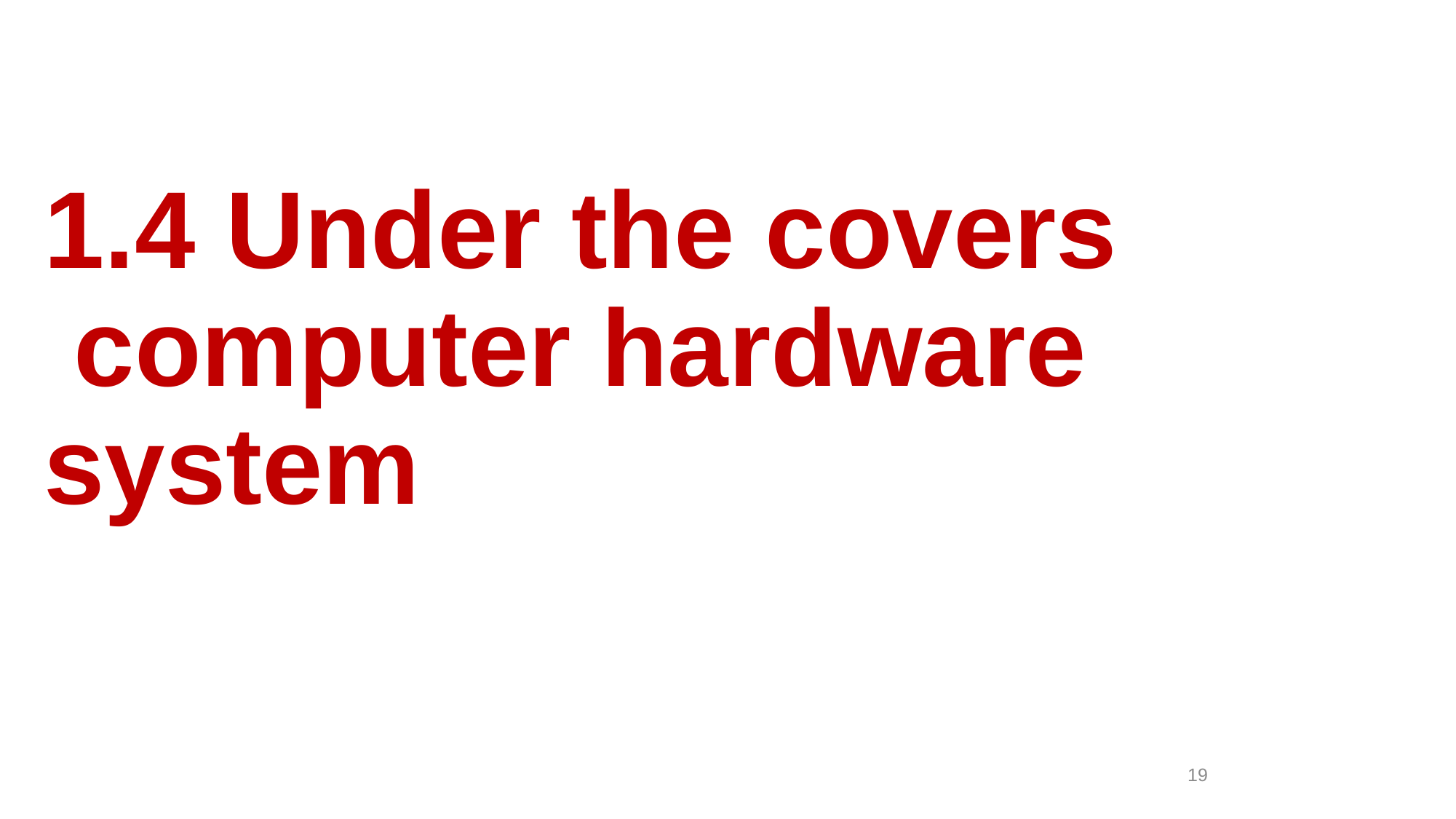

# 1.4 Under the covers computer hardware system
19